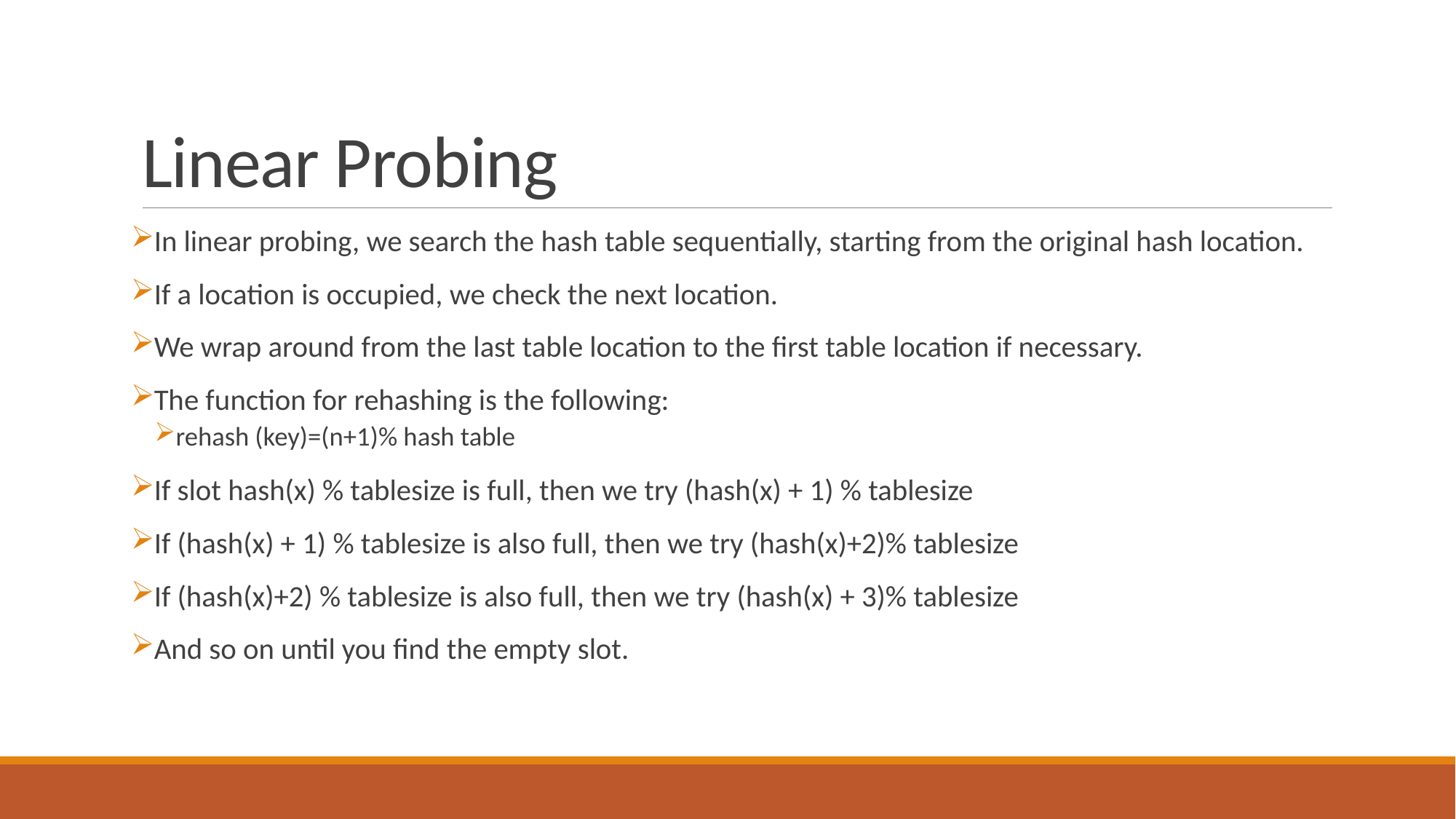

# Linear Probing
In linear probing, we search the hash table sequentially, starting from the original hash location.
If a location is occupied, we check the next location.
We wrap around from the last table location to the first table location if necessary.
The function for rehashing is the following:
rehash (key)=(n+1)% hash table
If slot hash(x) % tablesize is full, then we try (hash(x) + 1) % tablesize
If (hash(x) + 1) % tablesize is also full, then we try (hash(x)+2)% tablesize
If (hash(x)+2) % tablesize is also full, then we try (hash(x) + 3)% tablesize
And so on until you find the empty slot.